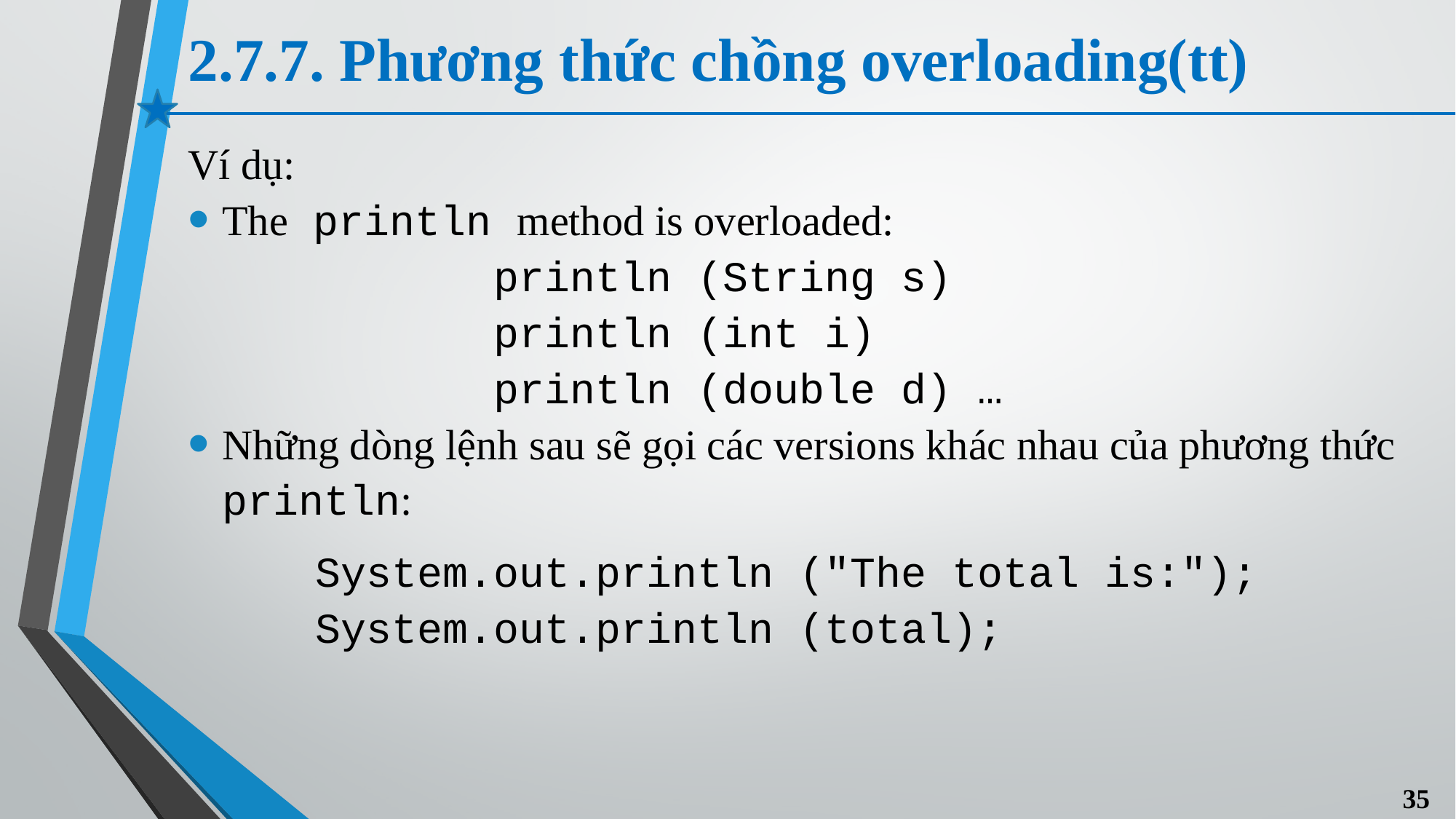

# 2.7.7. Phương thức chồng overloading(tt)
Ví dụ:
The println method is overloaded:
            println (String s)
            println (int i)
            println (double d) …
Những dòng lệnh sau sẽ gọi các versions khác nhau của phương thức println:

     System.out.println ("The total is:");
     System.out.println (total);

35